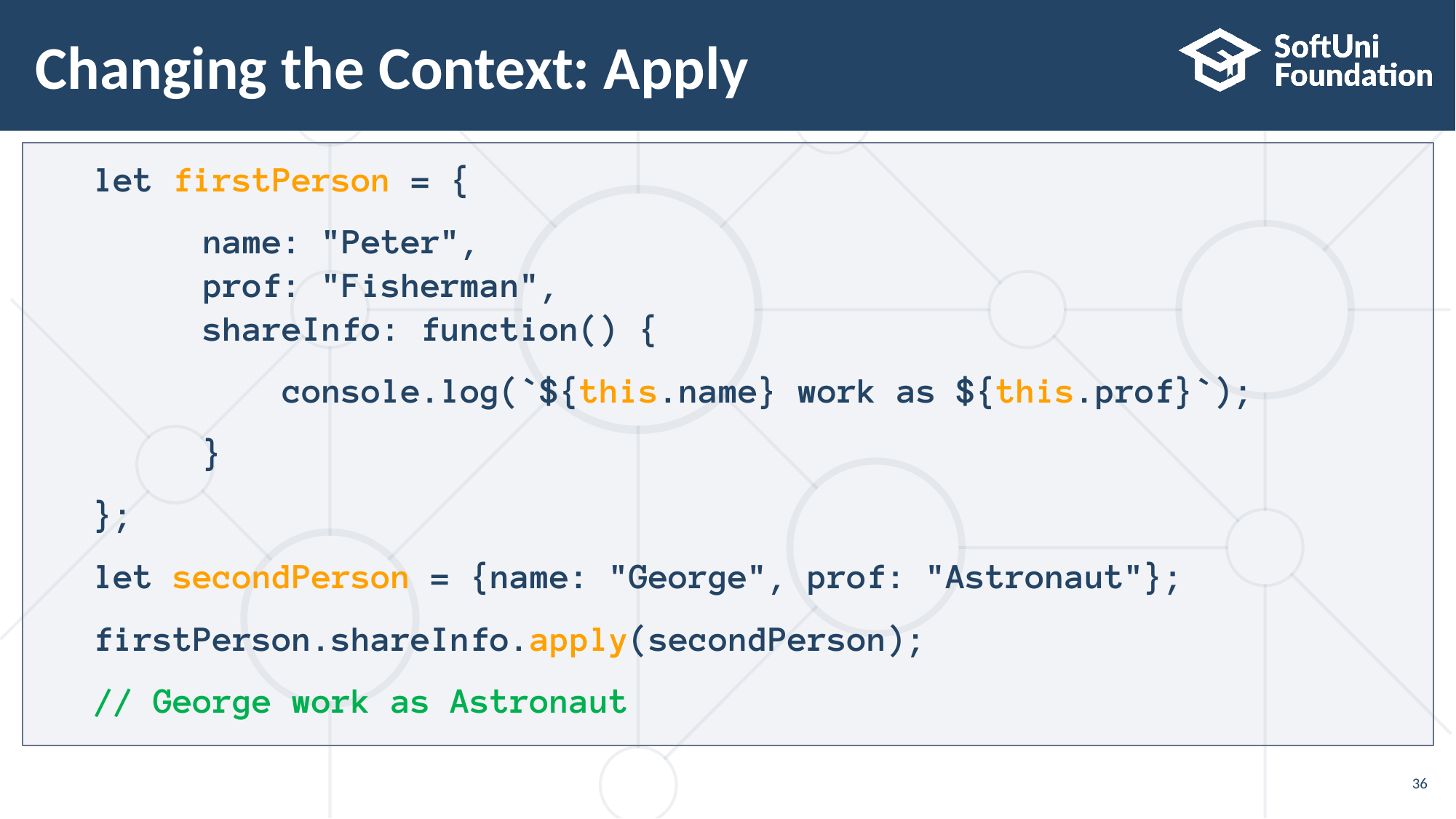

# Changing the Context: Apply
let firstPerson = {
	name: "Peter",
	prof: "Fisherman",
	shareInfo: function() {
	    console.log(`${this.name} work as ${this.prof}`);
	}
};
let secondPerson = {name: "George", prof: "Astronaut"};
firstPerson.shareInfo.apply(secondPerson);
// George work as Astronaut
36